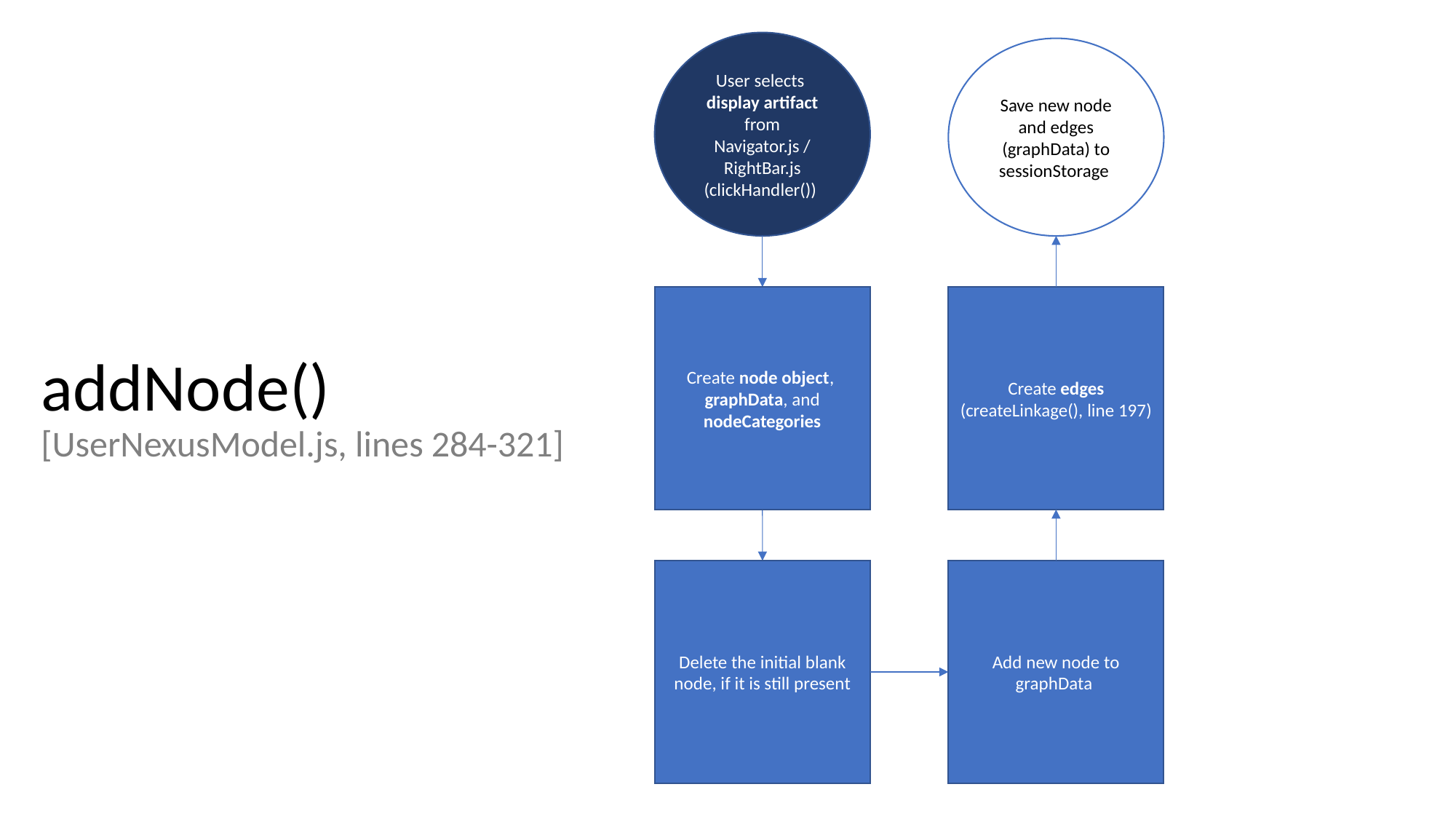

User selects  display artifact from Navigator.js / RightBar.js (clickHandler())
Save new node and edges (graphData) to sessionStorage
# addNode() [UserNexusModel.js, lines 284-321]
Create node object,
graphData, and nodeCategories
Create edges (createLinkage(), line 197)
Delete the initial blank node, if it is still present
Add new node to graphData